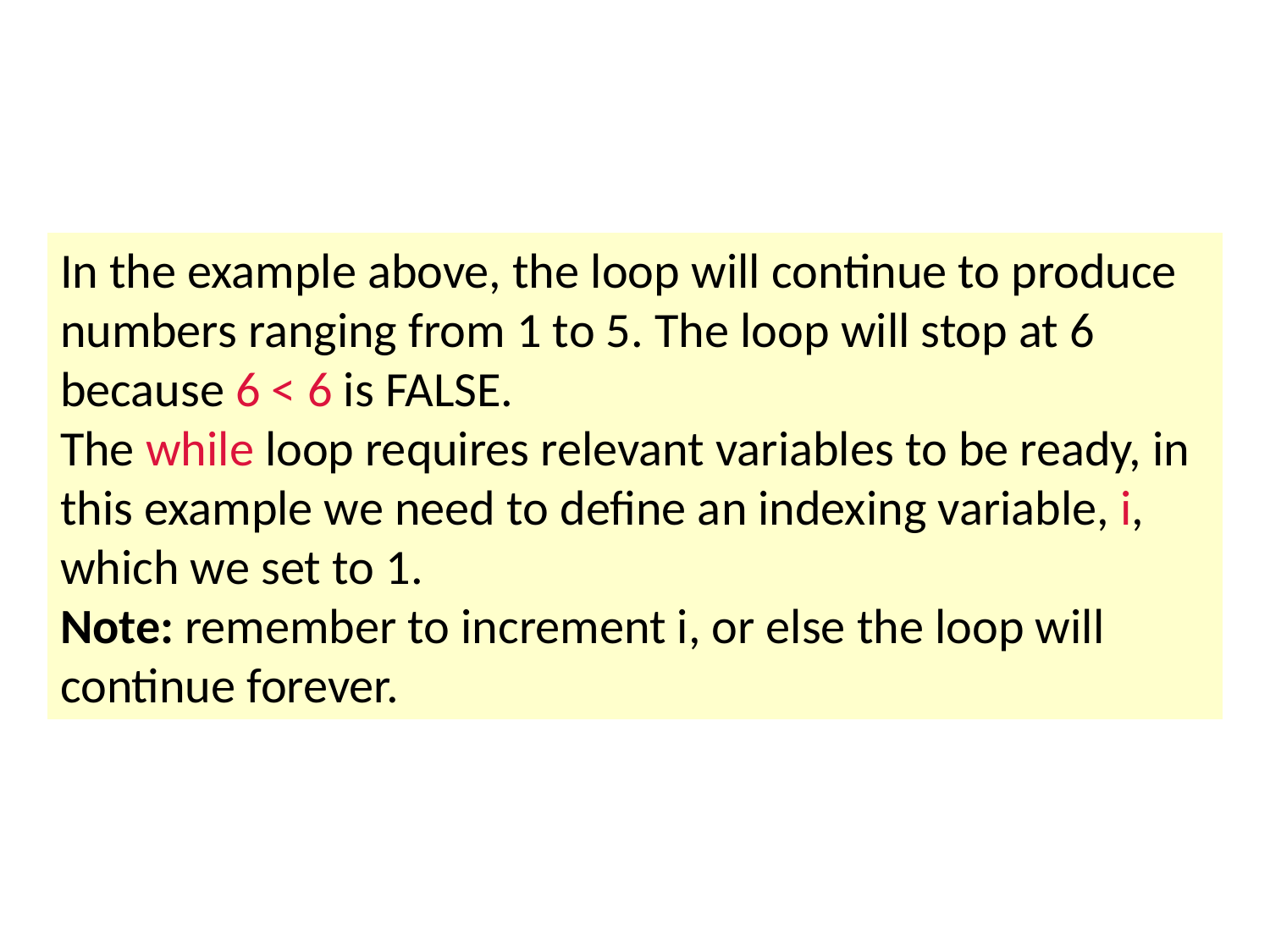

In the example above, the loop will continue to produce numbers ranging from 1 to 5. The loop will stop at 6 because 6 < 6 is FALSE.
The while loop requires relevant variables to be ready, in this example we need to define an indexing variable, i, which we set to 1.
Note: remember to increment i, or else the loop will continue forever.